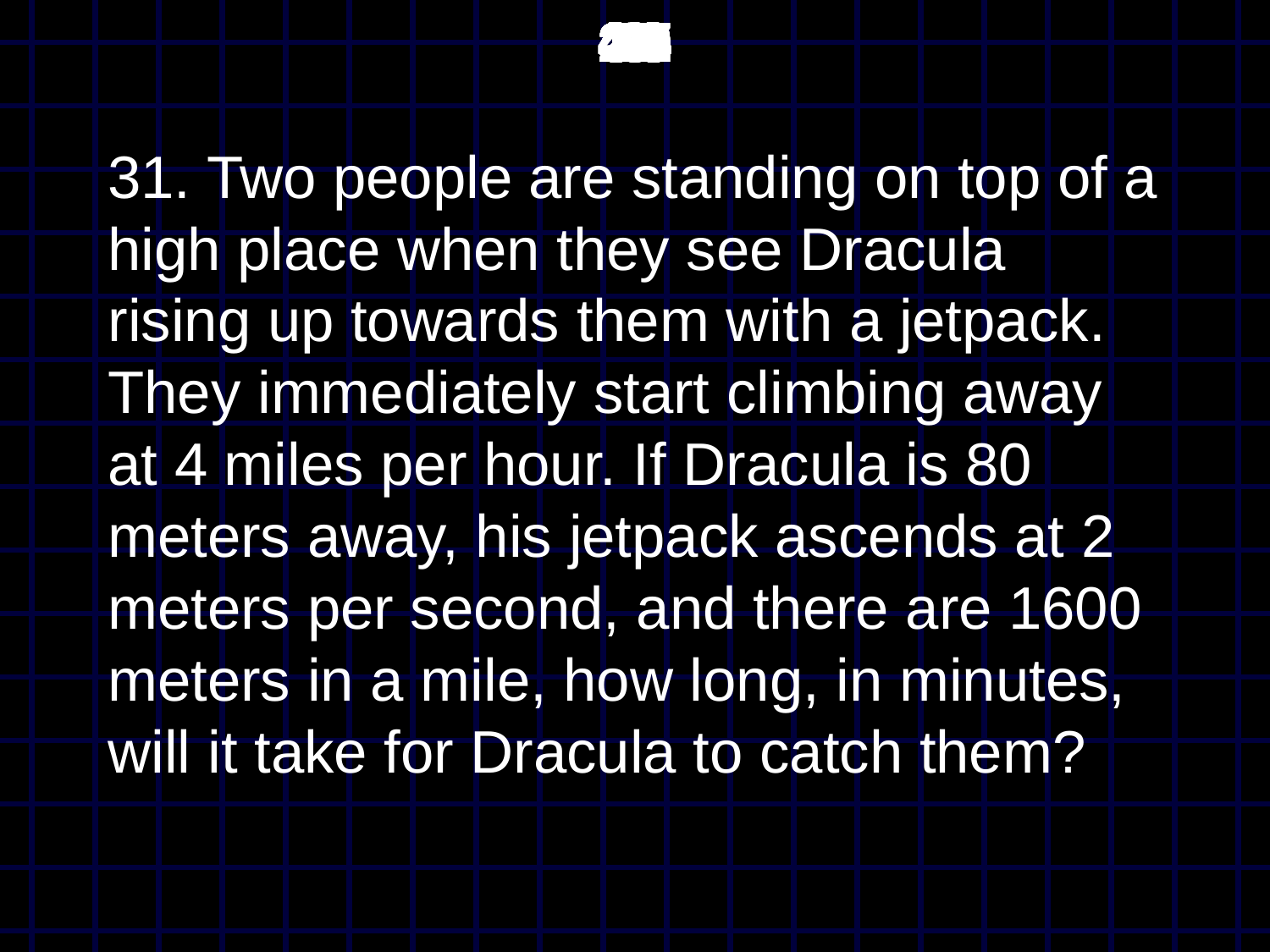

45
44
43
42
41
40
39
38
37
36
35
34
33
32
31
30
29
28
27
26
25
24
23
22
21
20
19
18
17
16
15
14
13
12
11
10
9
8
7
6
5
4
3
2
1
0

# 31. Two people are standing on top of a high place when they see Dracula rising up towards them with a jetpack. They immediately start climbing away at 4 miles per hour. If Dracula is 80 meters away, his jetpack ascends at 2 meters per second, and there are 1600 meters in a mile, how long, in minutes, will it take for Dracula to catch them?